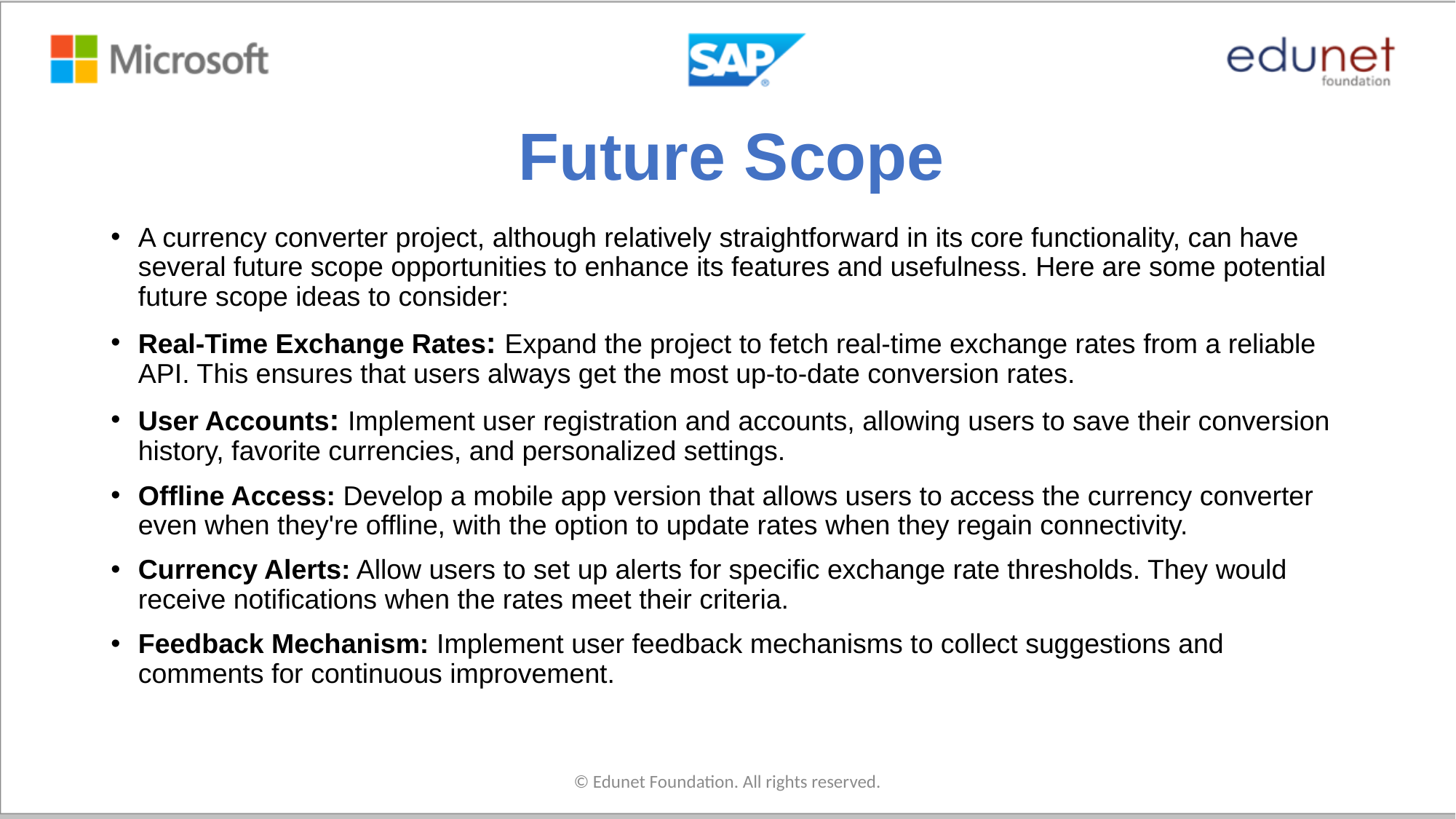

# Future Scope
A currency converter project, although relatively straightforward in its core functionality, can have several future scope opportunities to enhance its features and usefulness. Here are some potential future scope ideas to consider:
Real-Time Exchange Rates: Expand the project to fetch real-time exchange rates from a reliable API. This ensures that users always get the most up-to-date conversion rates.
User Accounts: Implement user registration and accounts, allowing users to save their conversion history, favorite currencies, and personalized settings.
Offline Access: Develop a mobile app version that allows users to access the currency converter even when they're offline, with the option to update rates when they regain connectivity.
Currency Alerts: Allow users to set up alerts for specific exchange rate thresholds. They would receive notifications when the rates meet their criteria.
Feedback Mechanism: Implement user feedback mechanisms to collect suggestions and comments for continuous improvement.
© Edunet Foundation. All rights reserved.